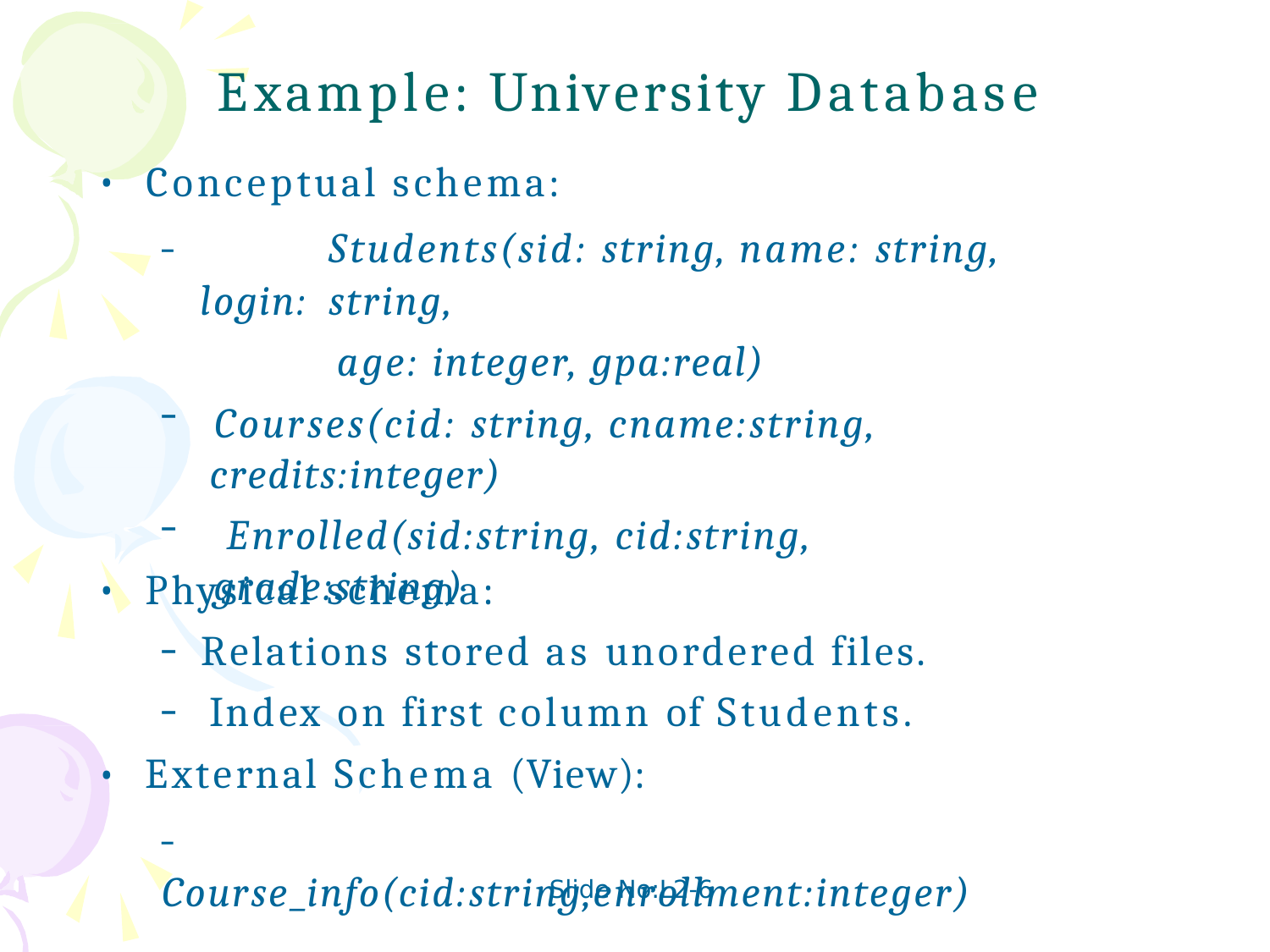

# Example: University Database
Conceptual schema:
–		Students(sid: string, name: string, login:  string,
age: integer, gpa:real)
Courses(cid: string, cname:string,  credits:integer)
Enrolled(sid:string, cid:string, grade:string)
–
–
Physical schema:
Relations stored as unordered files.  Index on first column of Students.
–
–
External Schema (View):
–	Course_info(cid:string,enrollment:integer)
Slide No:L2-6